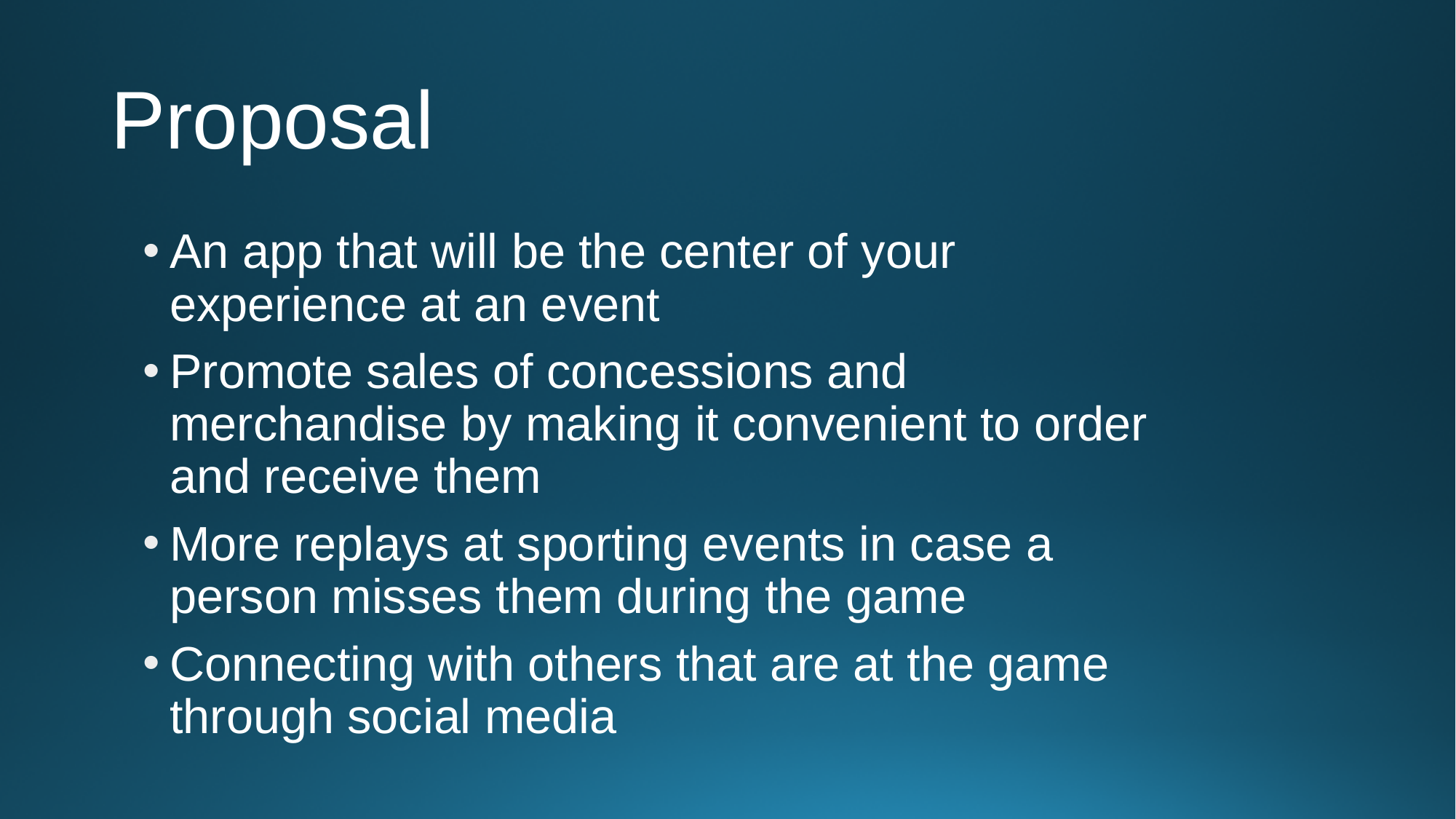

# Proposal
An app that will be the center of your experience at an event
Promote sales of concessions and merchandise by making it convenient to order and receive them
More replays at sporting events in case a person misses them during the game
Connecting with others that are at the game through social media